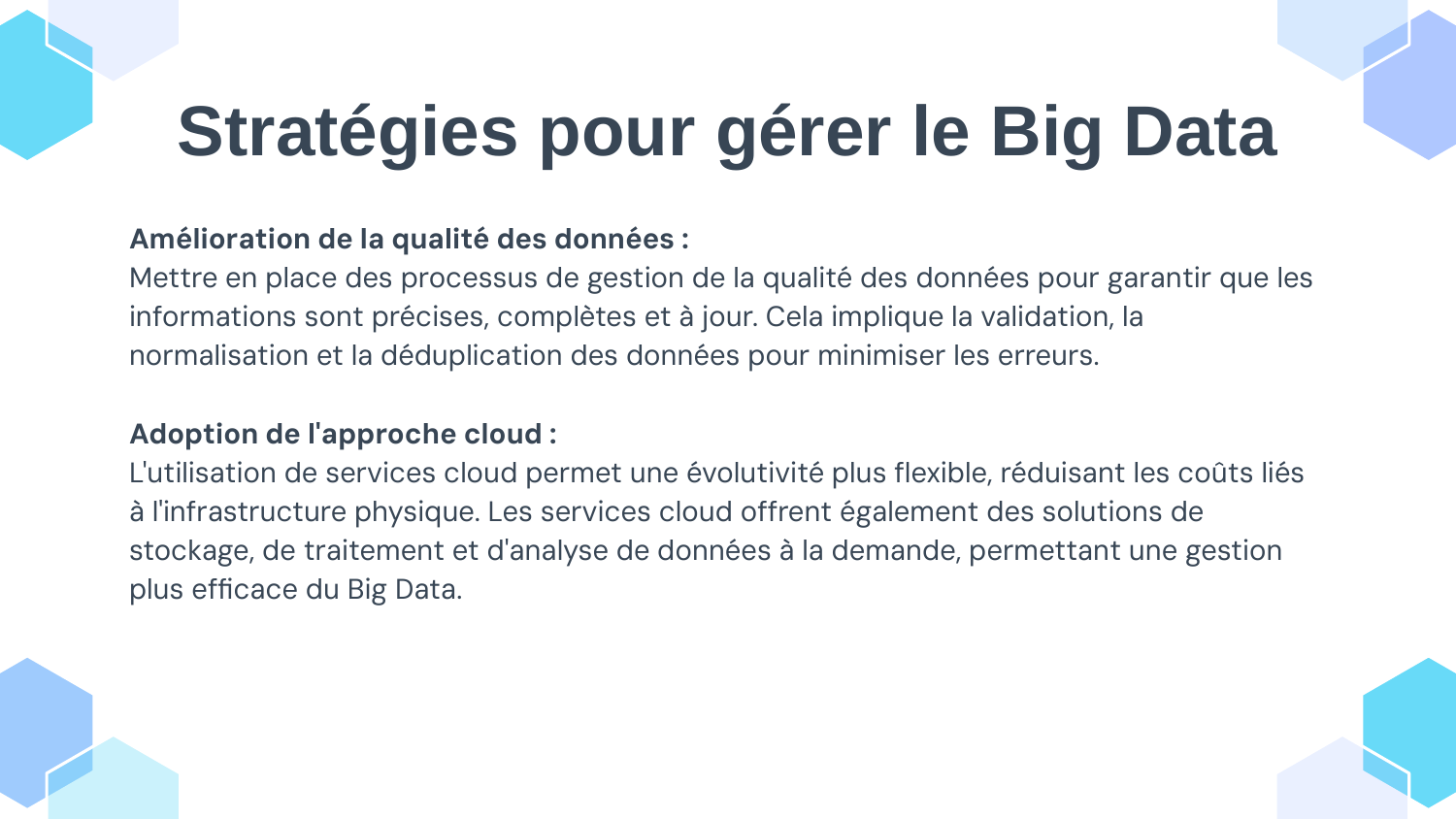

# Stratégies pour gérer le Big Data
Amélioration de la qualité des données :
Mettre en place des processus de gestion de la qualité des données pour garantir que les informations sont précises, complètes et à jour. Cela implique la validation, la normalisation et la déduplication des données pour minimiser les erreurs.

Adoption de l'approche cloud :
L'utilisation de services cloud permet une évolutivité plus flexible, réduisant les coûts liés à l'infrastructure physique. Les services cloud offrent également des solutions de stockage, de traitement et d'analyse de données à la demande, permettant une gestion plus efficace du Big Data.